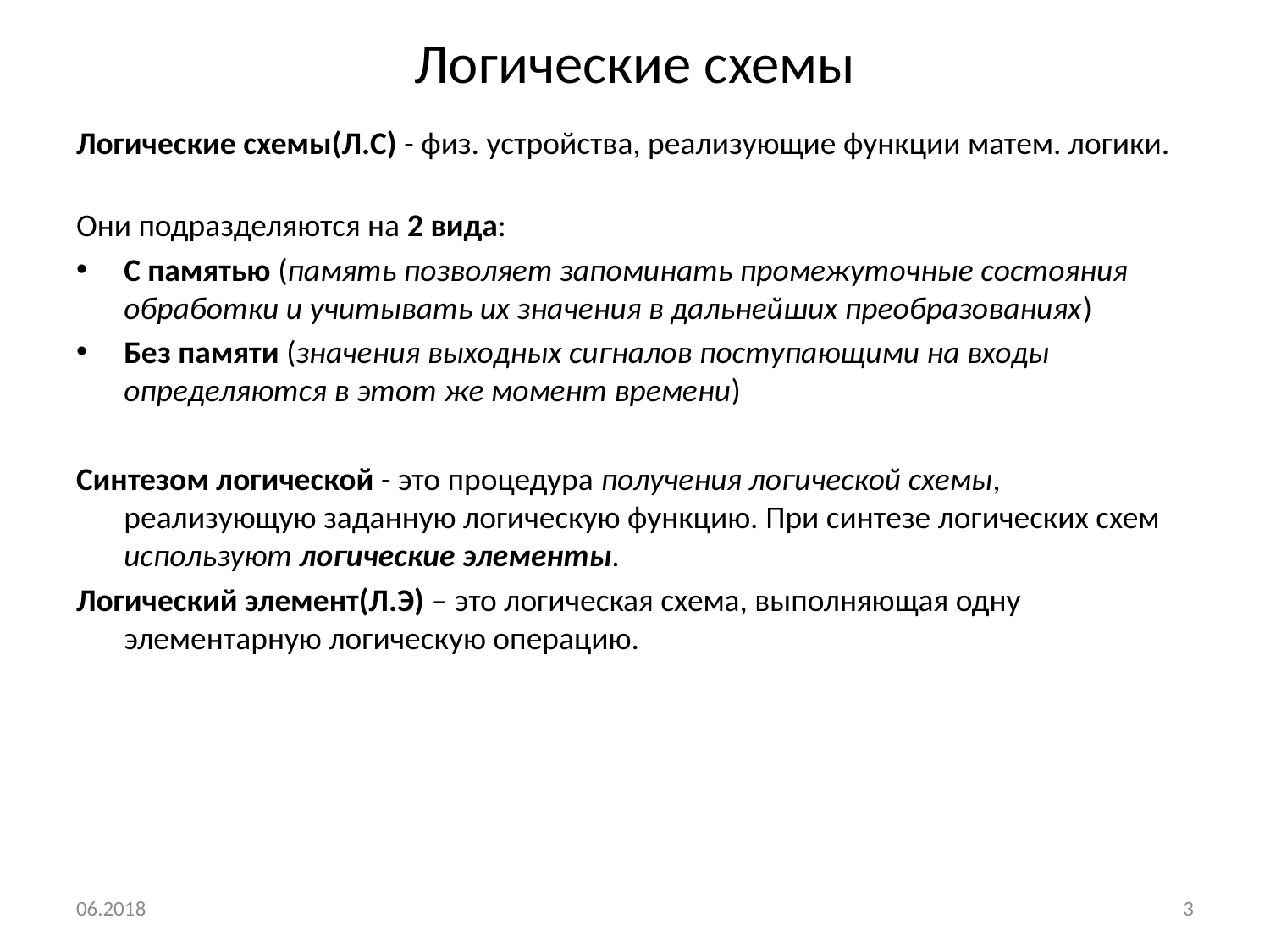

# Логические схемы
Логические схемы(Л.С) - физ. устройства, реализующие функции матем. логики.
Они подразделяются на 2 вида:
С памятью (память позволяет запоминать промежуточные состояния обработки и учитывать их значения в дальнейших преобразованиях)
Без памяти (значения выходных сигналов поступающими на входы определяются в этот же момент времени)

Синтезом логической - это процедура получения логической схемы, реализующую заданную логическую функцию. При синтезе логических схем используют логические элементы.
Логический элемент(Л.Э) – это логическая схема, выполняющая одну элементарную логическую операцию.

06.2018
3